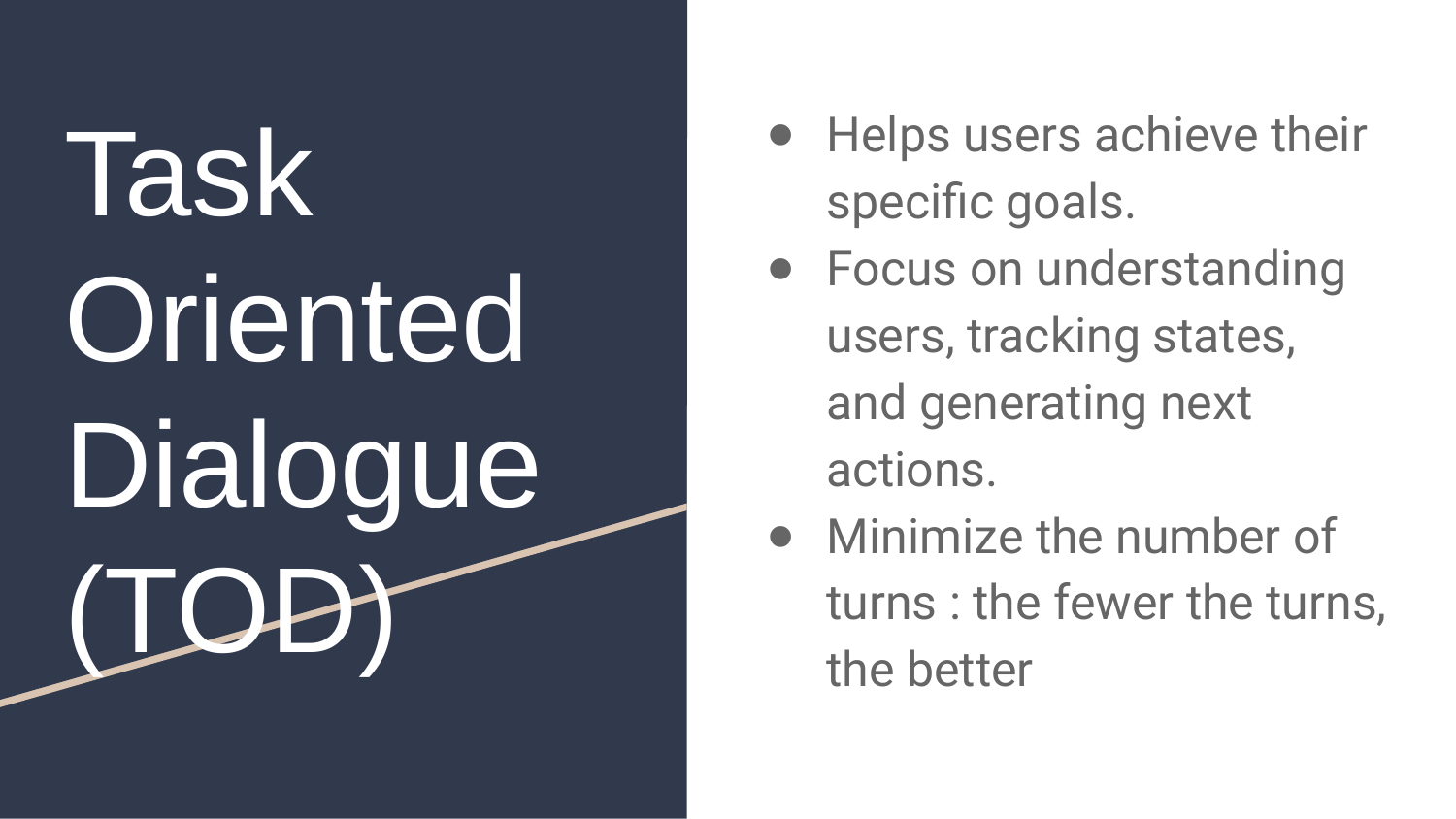

# Task Oriented Dialogue
(TOD)
Helps users achieve their specific goals.
Focus on understanding users, tracking states, and generating next actions.
Minimize the number of turns : the fewer the turns, the better